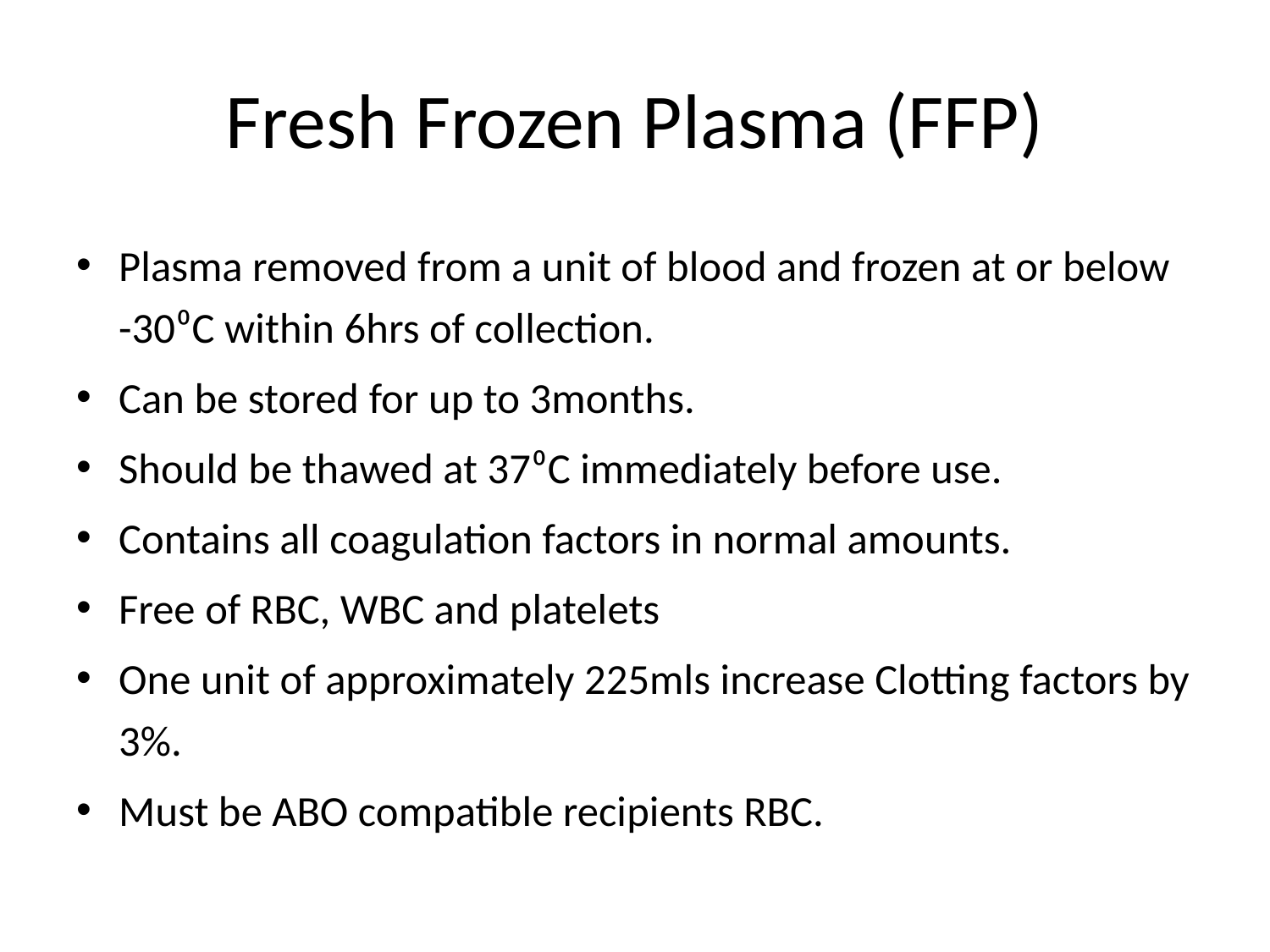

# Fresh Frozen Plasma (FFP)
Plasma removed from a unit of blood and frozen at or below -30⁰C within 6hrs of collection.
Can be stored for up to 3months.
Should be thawed at 37⁰C immediately before use.
Contains all coagulation factors in normal amounts.
Free of RBC, WBC and platelets
One unit of approximately 225mls increase Clotting factors by 3%.
Must be ABO compatible recipients RBC.